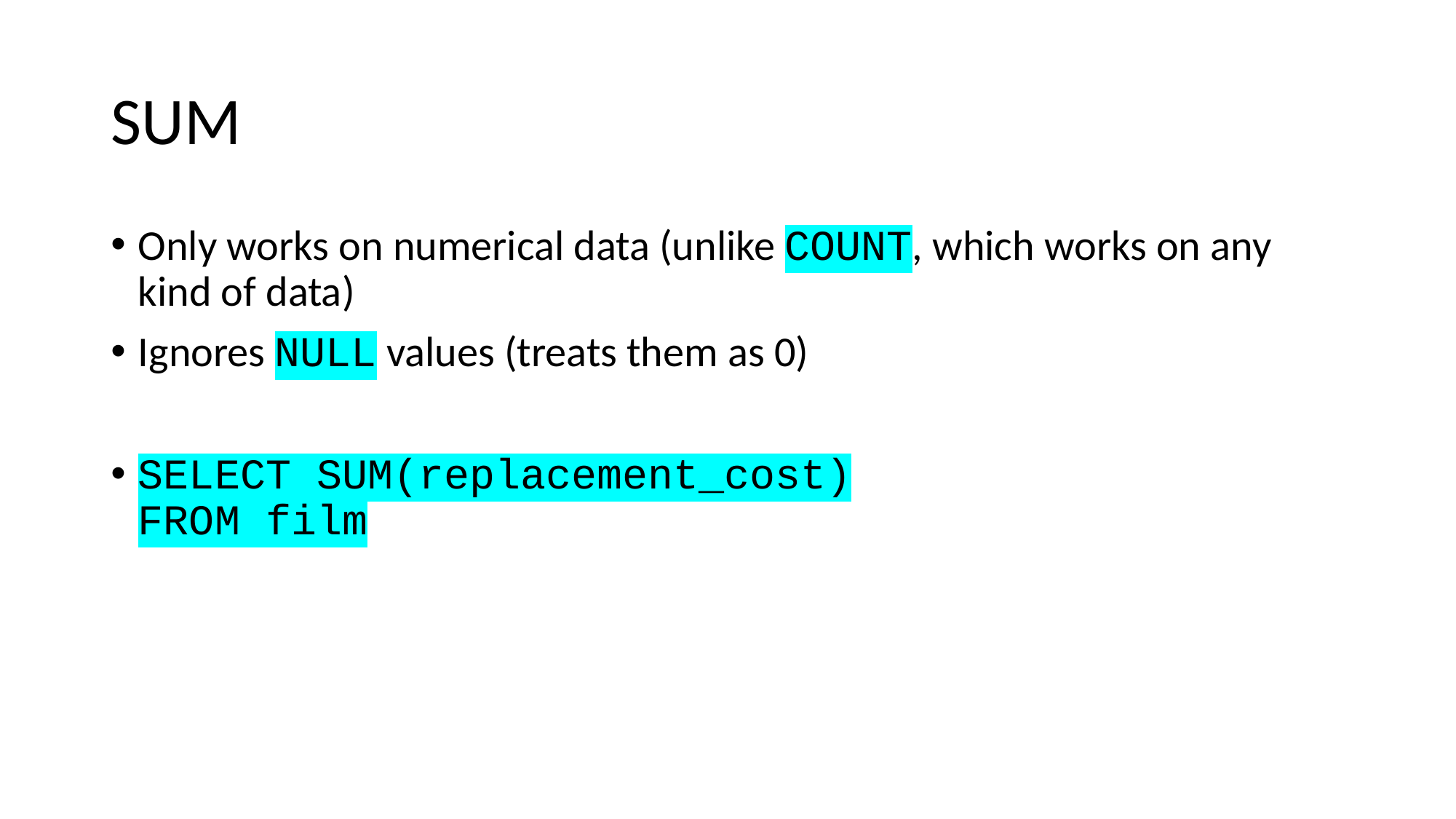

# SUM
Only works on numerical data (unlike COUNT, which works on any kind of data)
Ignores NULL values (treats them as 0)

SELECT SUM(replacement_cost)
FROM film